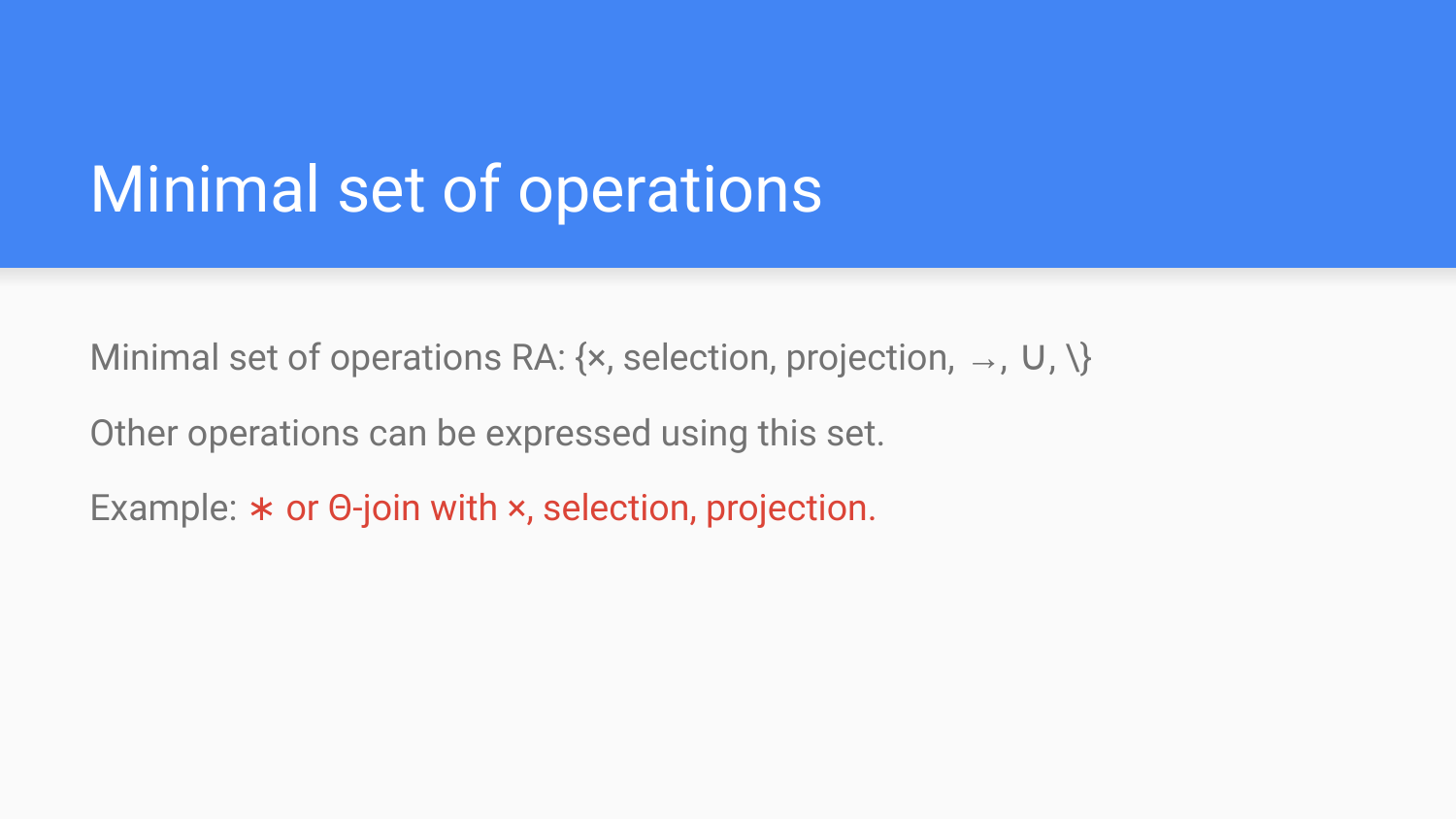

# Minimal set of operations
Minimal set of operations RA: {×, selection, projection, →, ∪, \}
Other operations can be expressed using this set.
Example: ∗ or Θ-join with ×, selection, projection.